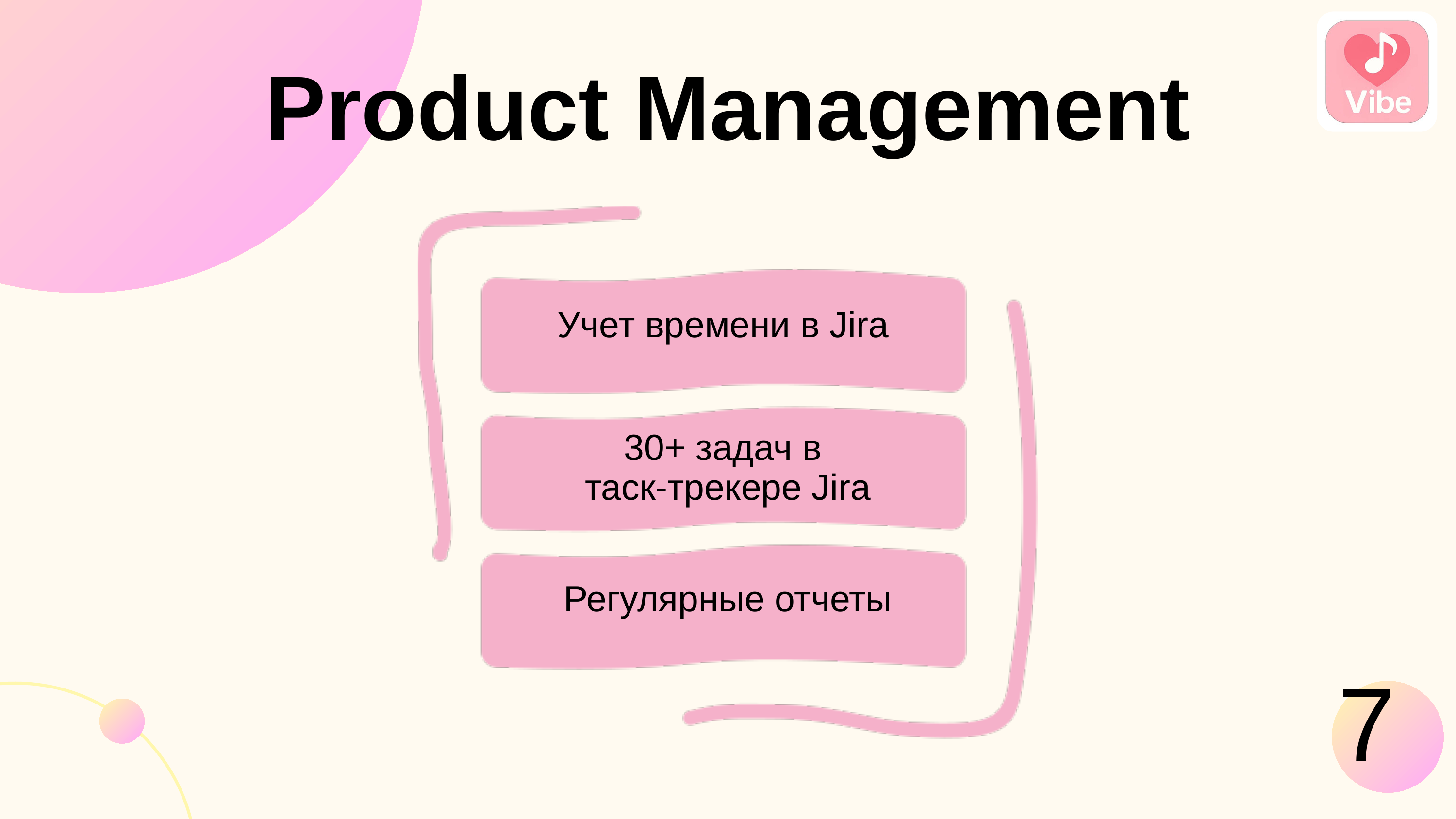

Product Management

Учет времени в Jira
30+ задач в
таск-трекере Jira
Регулярные отчеты
7